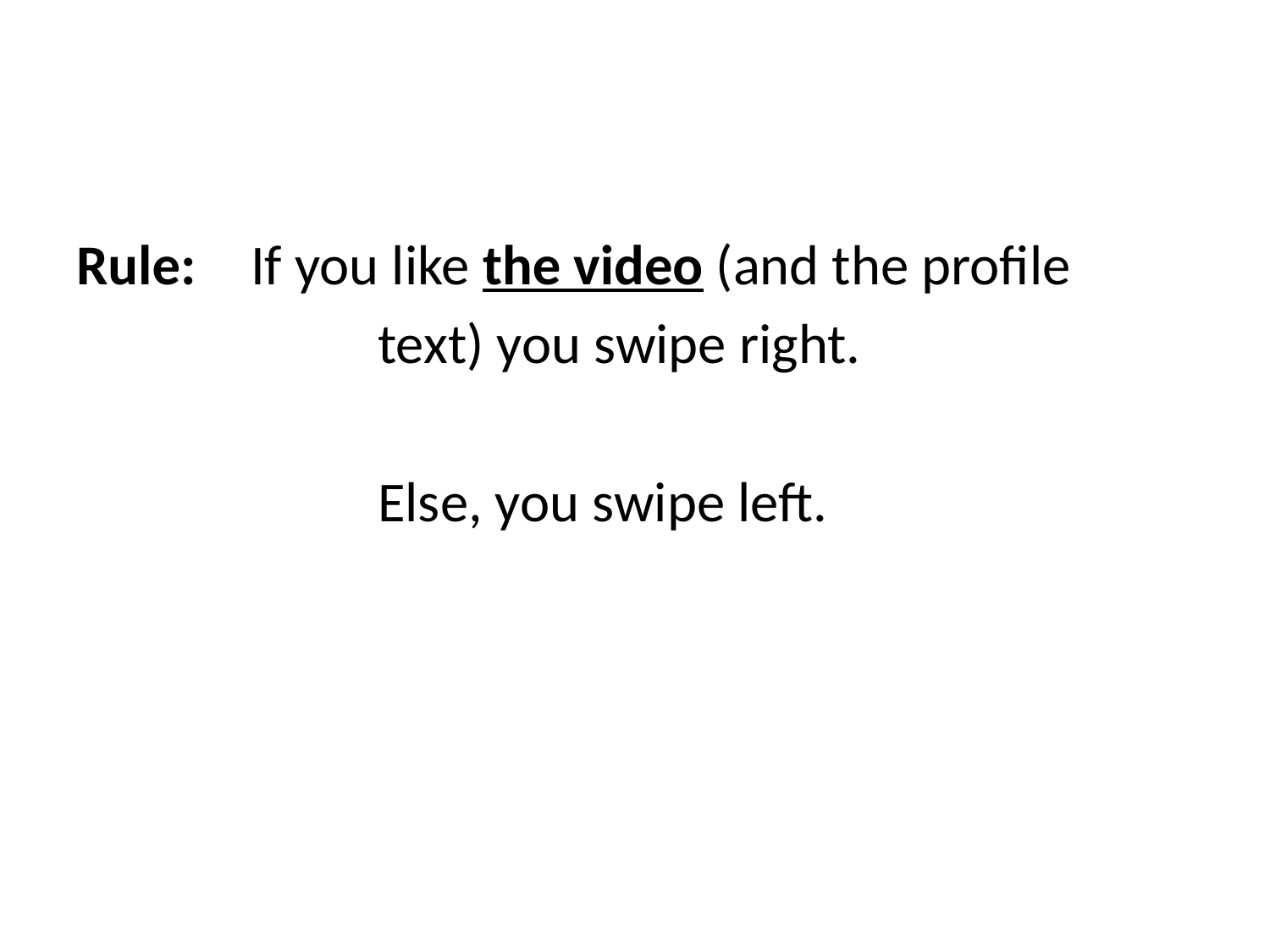

#
Rule: 	If you like the video (and the profile
			text) you swipe right.

			Else, you swipe left.